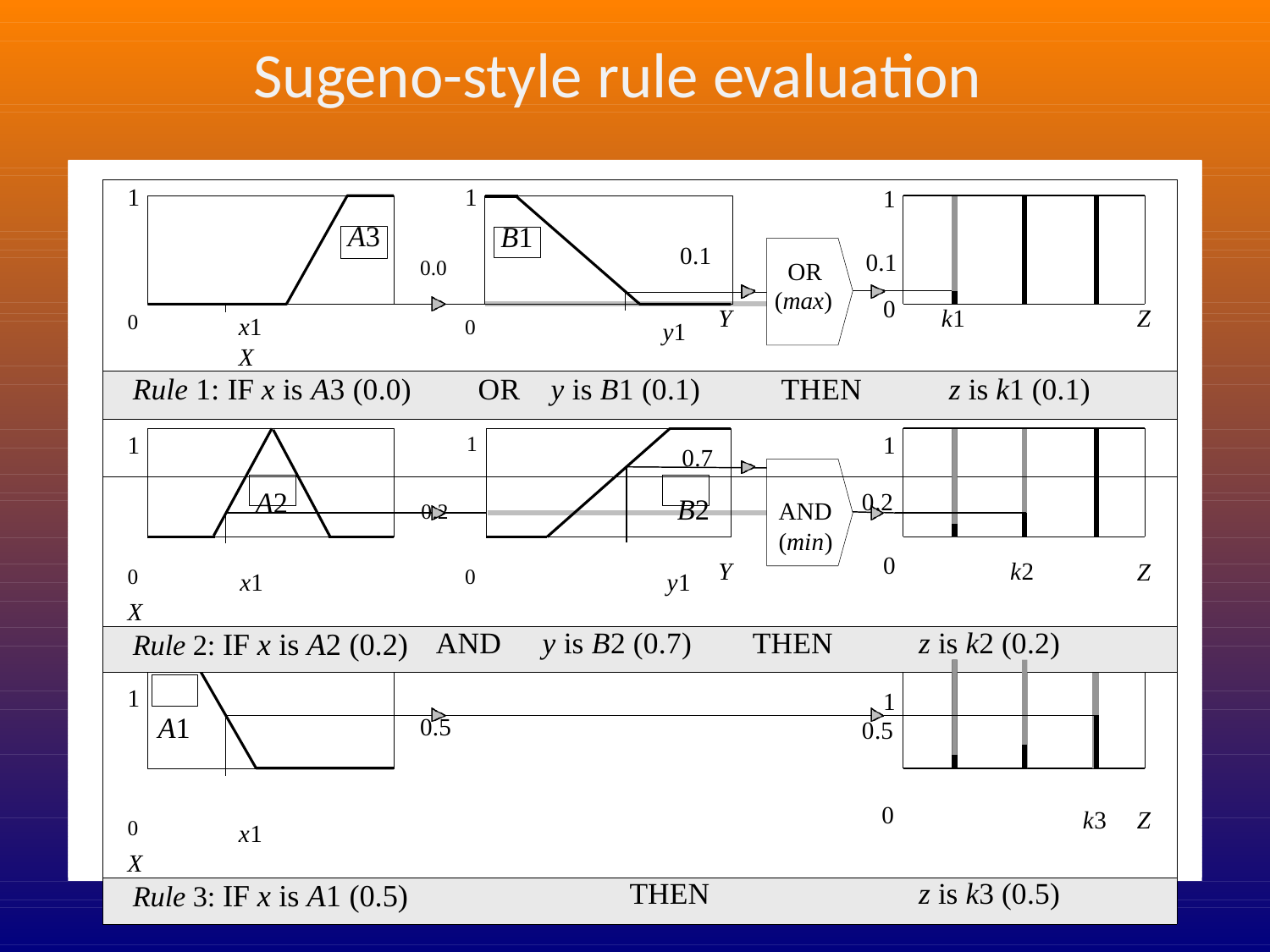

# Sugeno-style rule evaluation

| 1 A3 0 x1 X | 1 B1 0.0 0.1 0 y1 | Y | OR (max) | 1 0.1 0 | k1 |  | Z |
| --- | --- | --- | --- | --- | --- | --- | --- |
| Rule 1: IF x is A3 (0.0) OR y is B1 (0.1) THEN z is k1 (0.1) |  |  |  |  |  |  |  |
| 1 | 1 0.7 |  |  | 1 |  |  |  |
| A2 | 0.2 B2 |  | AND | 0.2 |  |  |  |
|  |  |  | (min) |  |  |  |  |
| 0 x1 X | 0 y1 | Y |  | 0 | k2 |  | Z |
| Rule 2: IF x is A2 (0.2) | AND y is B2 (0.7) |  | THEN |  | z is k2 (0.2) |  |  |
| 1 A1 0 x1 X | 0.5 |  |  | 1 0.5 0 |  | k3 | Z |
| Rule 3: IF x is A1 (0.5) | THEN |  |  |  | z is k3 (0.5) |  |  |